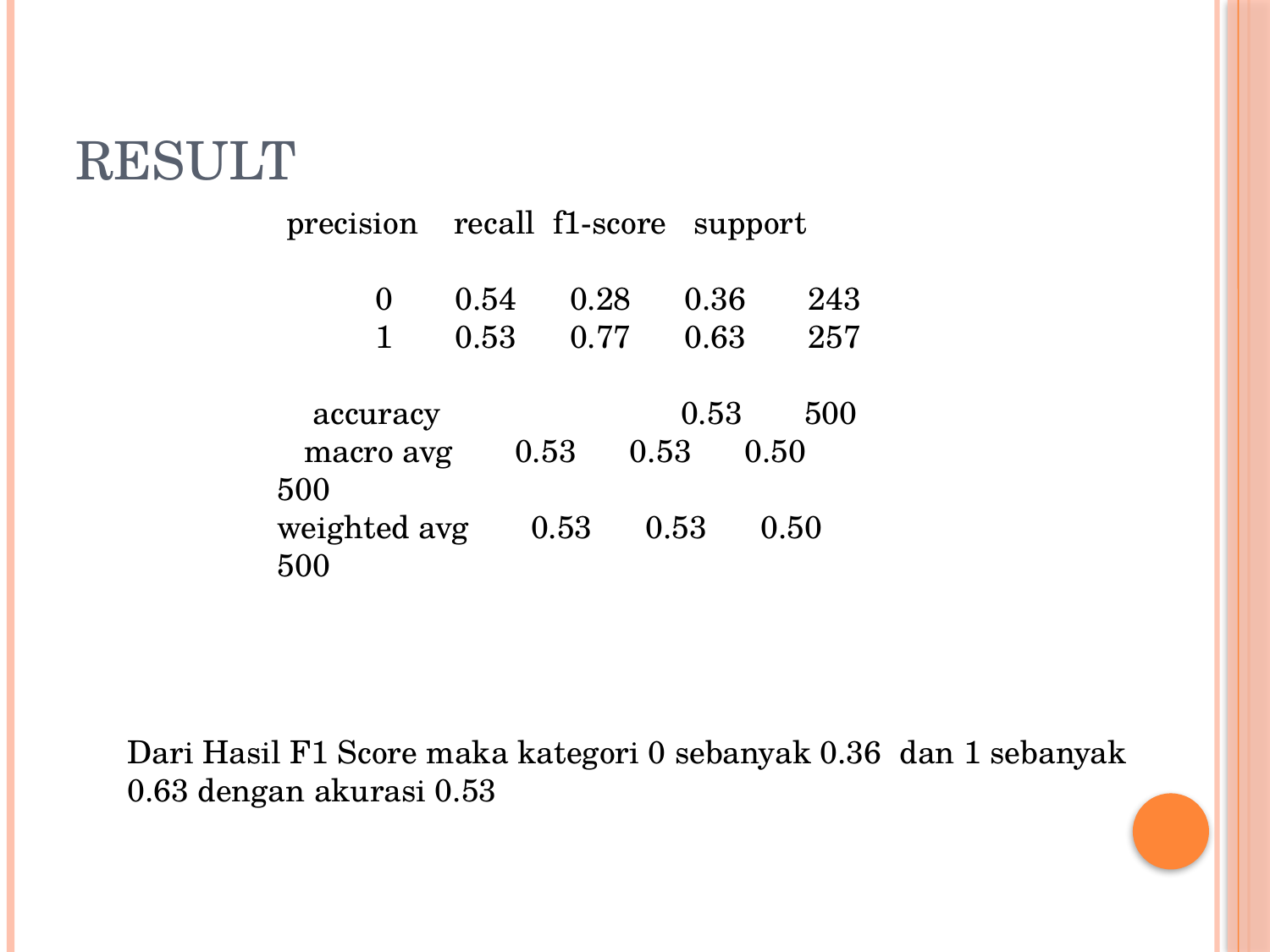

# RESULT
 precision    recall  f1-score   support

           0       0.54      0.28      0.36       243
           1       0.53      0.77      0.63       257

    accuracy                           0.53       500
   macro avg       0.53      0.53      0.50       500
weighted avg       0.53      0.53      0.50       500
Dari Hasil F1 Score maka kategori 0 sebanyak 0.36  dan 1 sebanyak 0.63 dengan akurasi 0.53